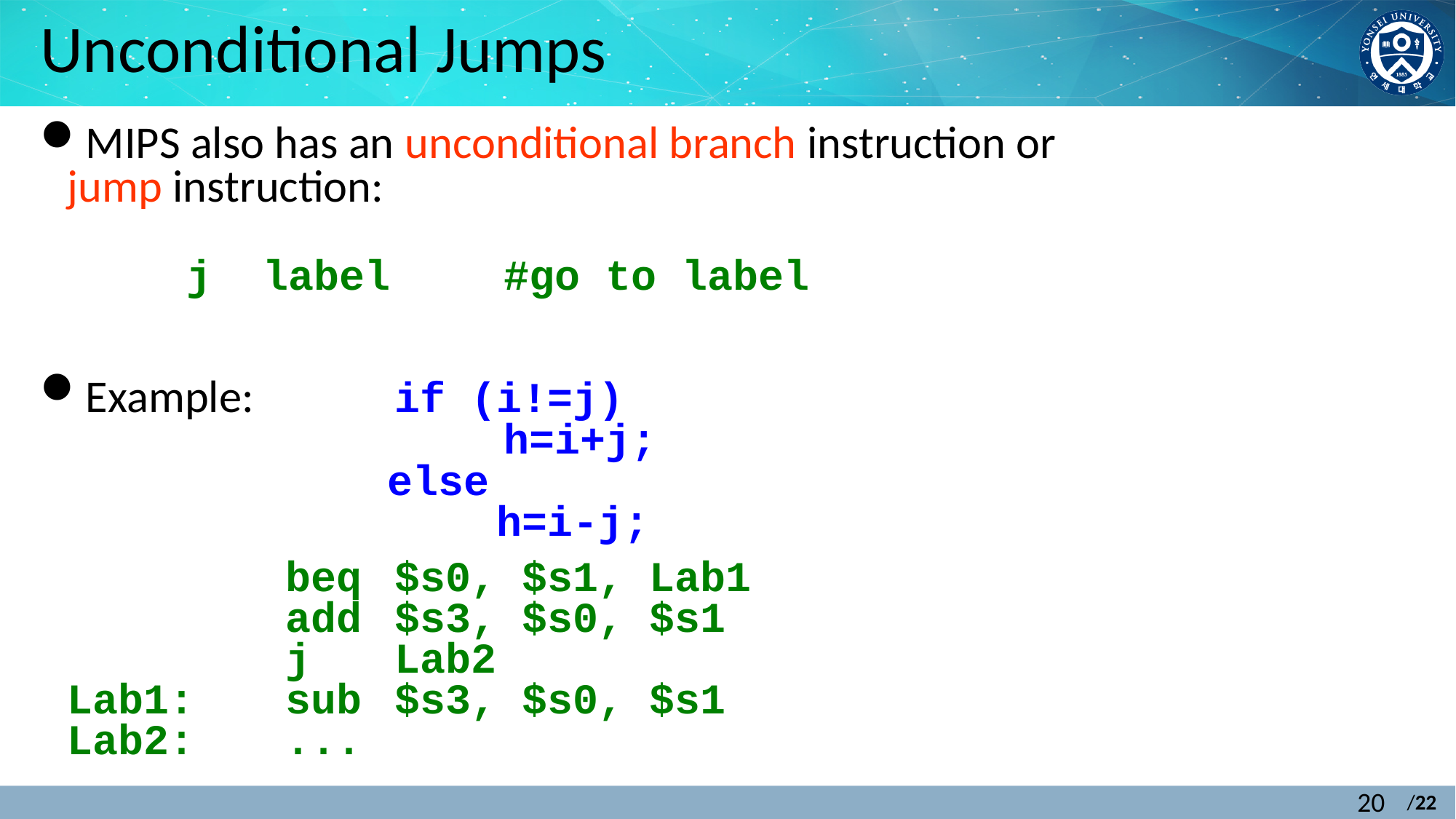

# Unconditional Jumps

MIPS also has an unconditional branch instruction or jump instruction:
	 j  label		#go to label

Example:	 	if (i!=j)
				h=i+j;				     		    else									    h=i-j;
			beq	$s0, $s1, Lab1
		add	$s3, $s0, $s1
		j	Lab2
Lab1:	sub	$s3, $s0, $s1
Lab2:	...
20